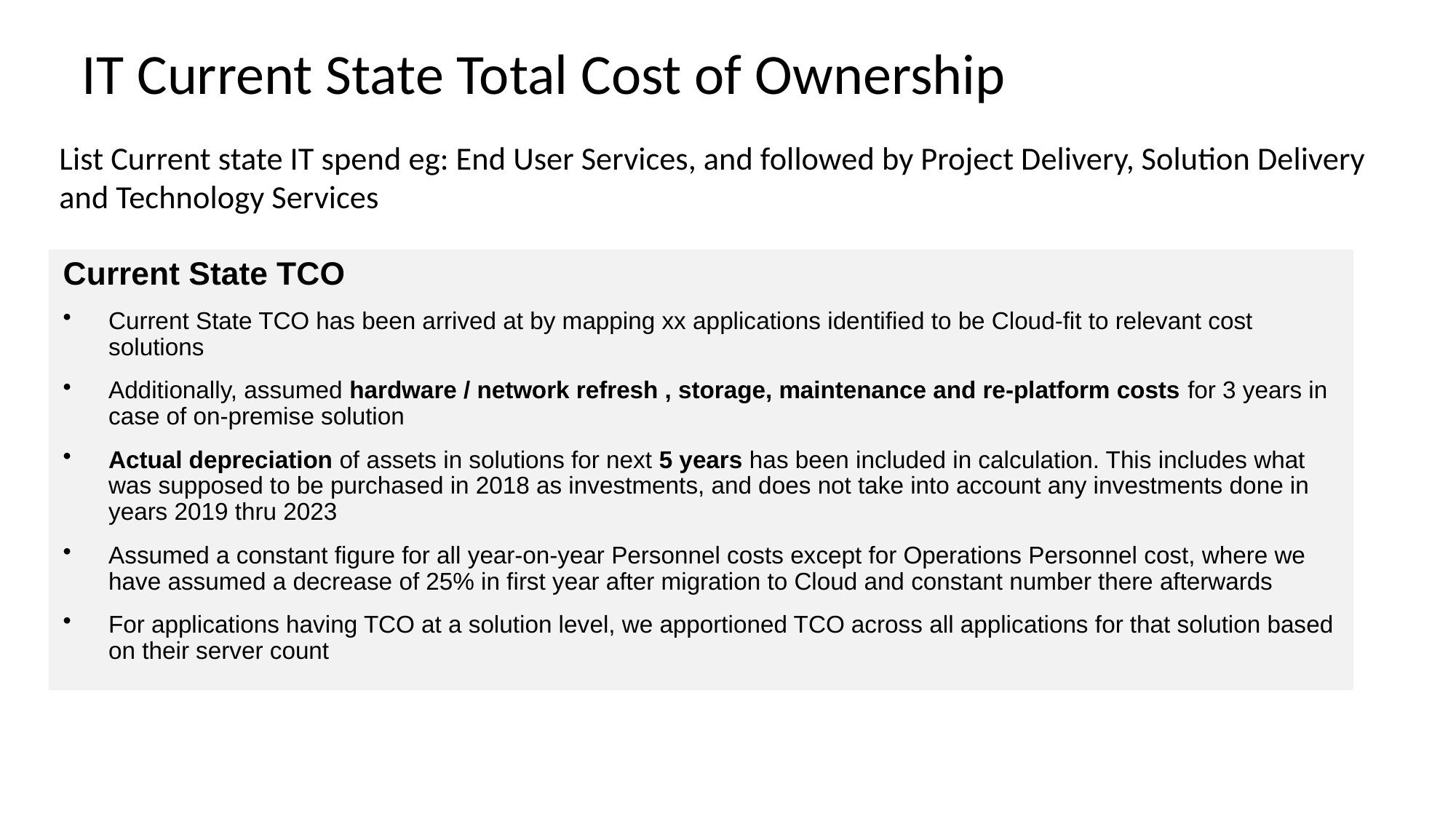

IT Current State Total Cost of Ownership
List Current state IT spend eg: End User Services, and followed by Project Delivery, Solution Delivery and Technology Services
Current State TCO
Current State TCO has been arrived at by mapping xx applications identified to be Cloud-fit to relevant cost solutions
Additionally, assumed hardware / network refresh , storage, maintenance and re-platform costs for 3 years in case of on-premise solution
Actual depreciation of assets in solutions for next 5 years has been included in calculation. This includes what was supposed to be purchased in 2018 as investments, and does not take into account any investments done in years 2019 thru 2023
Assumed a constant figure for all year-on-year Personnel costs except for Operations Personnel cost, where we have assumed a decrease of 25% in first year after migration to Cloud and constant number there afterwards
For applications having TCO at a solution level, we apportioned TCO across all applications for that solution based on their server count
14